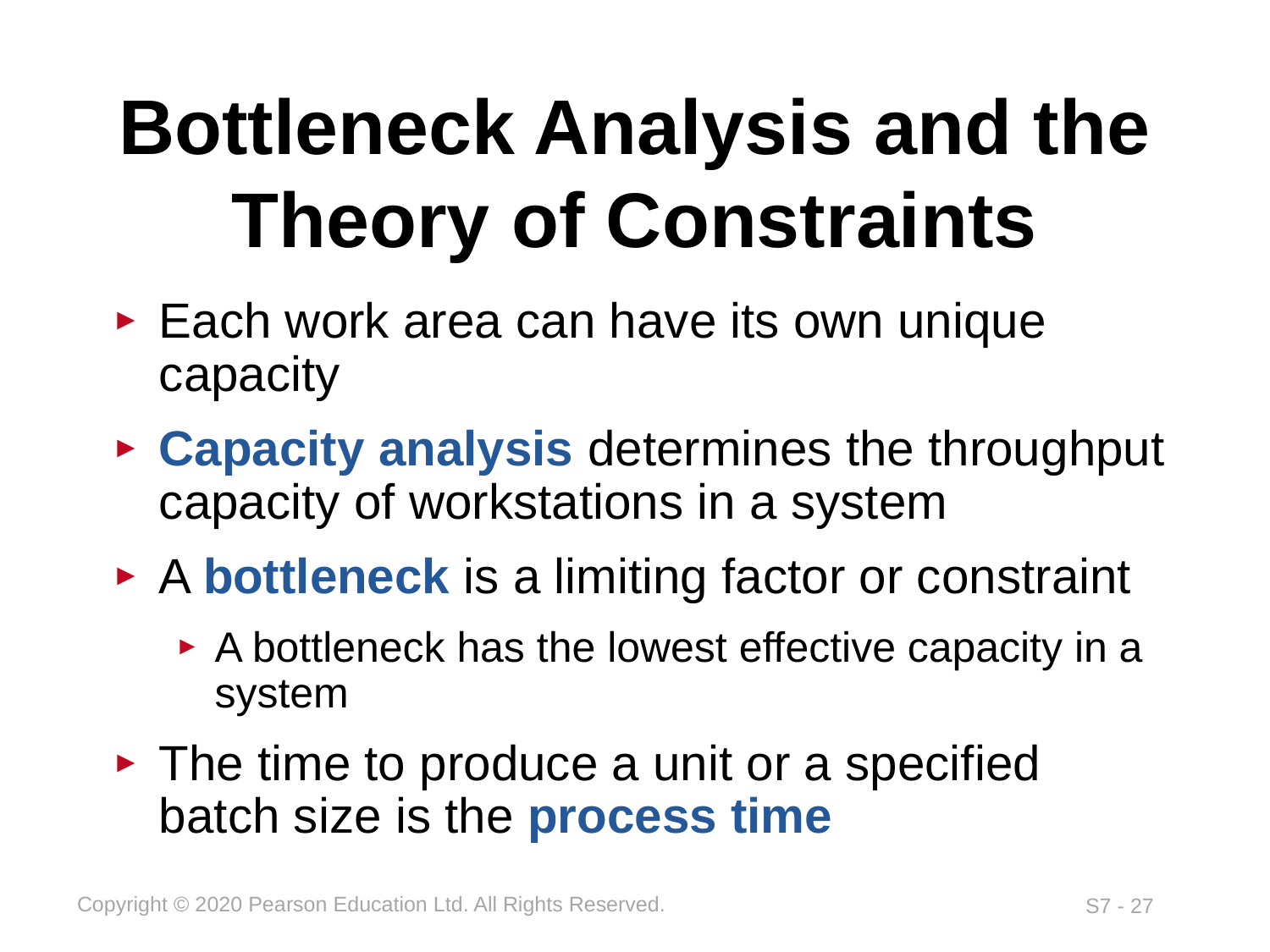

# Bottleneck Analysis and the Theory of Constraints
Each work area can have its own unique capacity
Capacity analysis determines the throughput capacity of workstations in a system
A bottleneck is a limiting factor or constraint
A bottleneck has the lowest effective capacity in a system
The time to produce a unit or a specified batch size is the process time